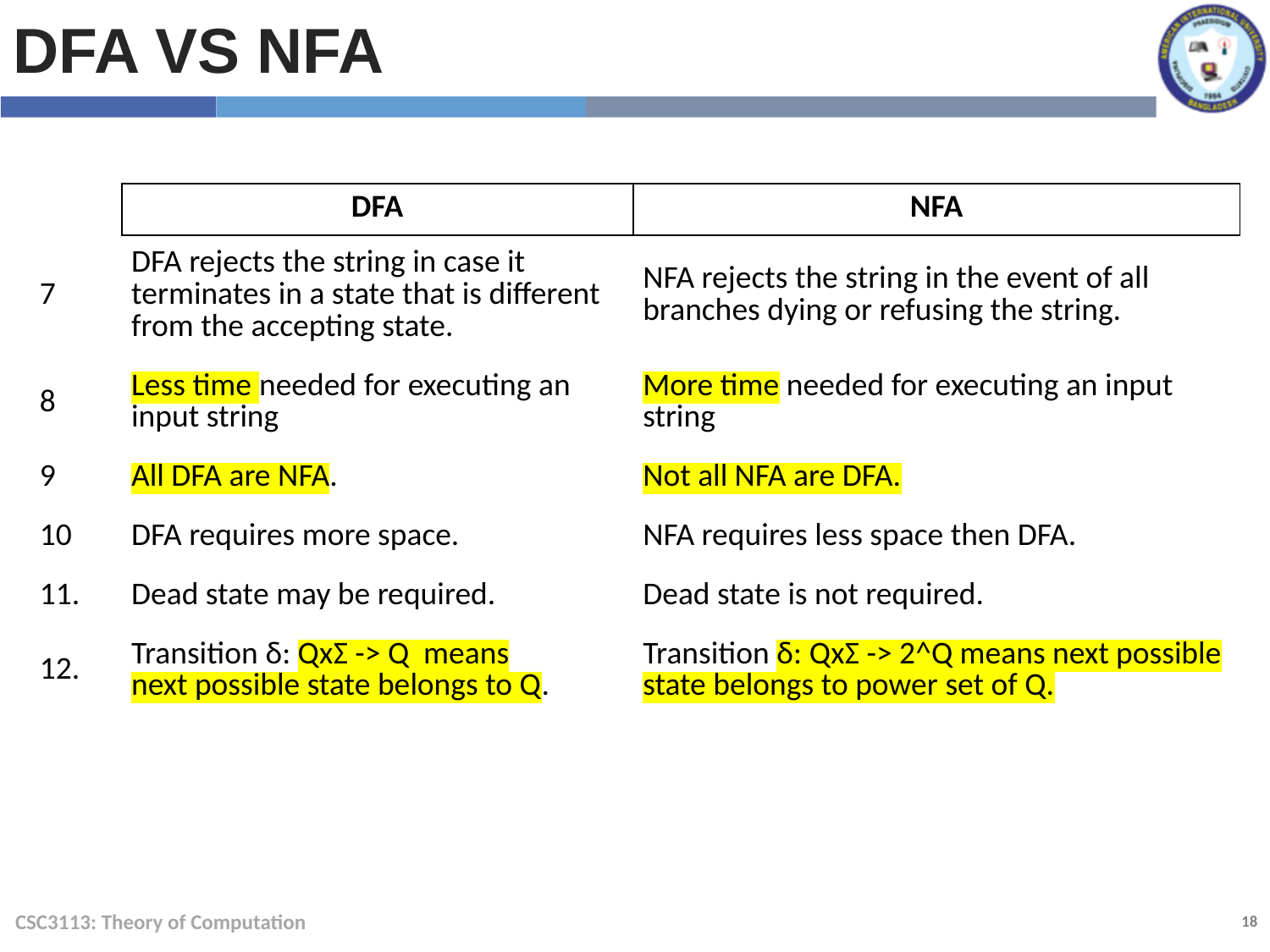

DFA VS NFA
|  | DFA | NFA |
| --- | --- | --- |
| 7 | DFA rejects the string in case it terminates in a state that is different from the accepting state. | NFA rejects the string in the event of all branches dying or refusing the string. |
| 8 | Less time needed for executing an input string | More time needed for executing an input string |
| 9 | All DFA are NFA. | Not all NFA are DFA. |
| 10 | DFA requires more space. | NFA requires less space then DFA. |
| 11. | Dead state may be required. | Dead state is not required. |
| 12. | Transition δ: QxΣ -> Q means next possible state belongs to Q. | Transition δ: QxΣ -> 2^Q means next possible state belongs to power set of Q. |
CSC3113: Theory of Computation